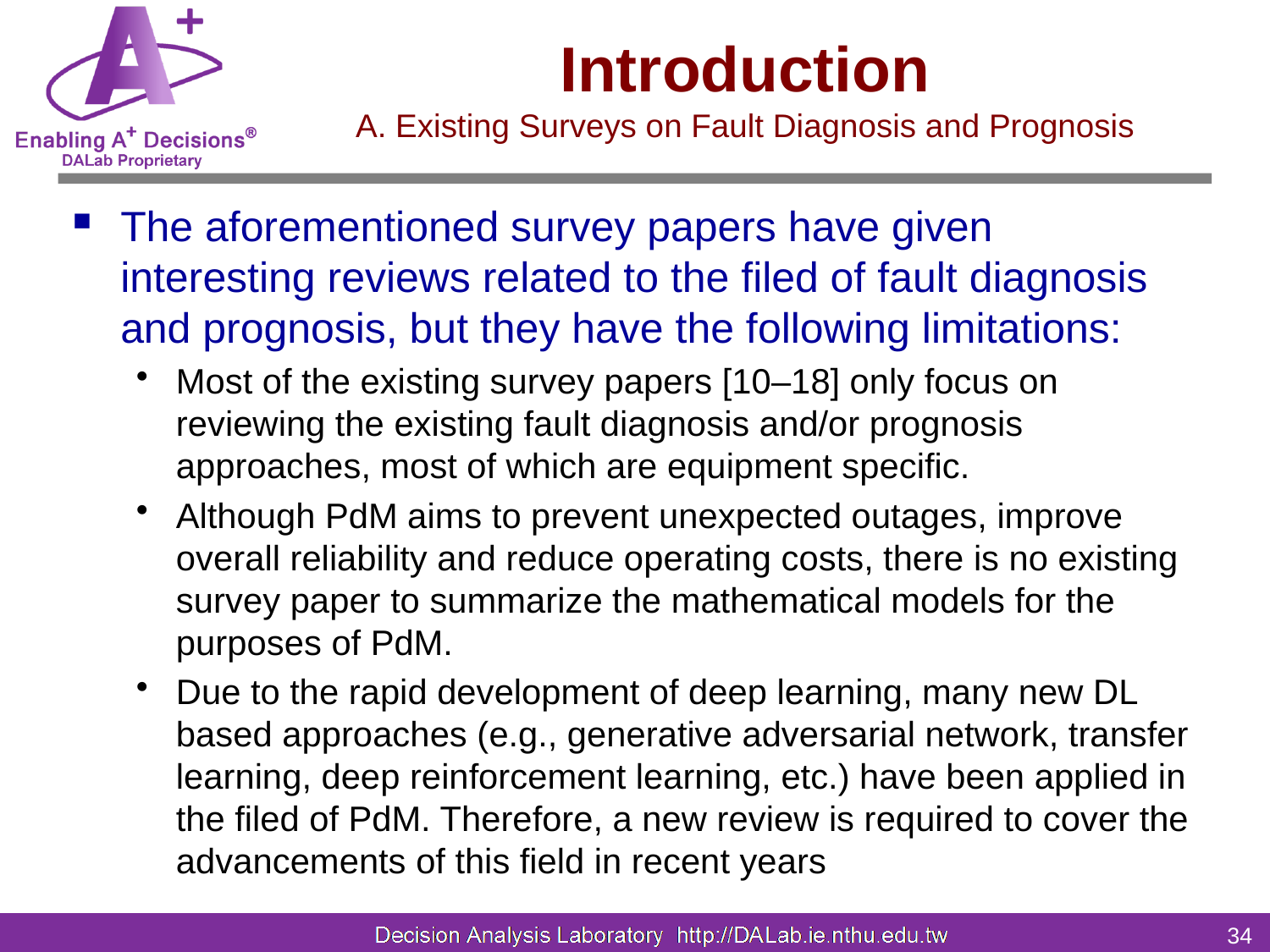

# Introduction A. Existing Surveys on Fault Diagnosis and Prognosis
The aforementioned survey papers have given interesting reviews related to the filed of fault diagnosis and prognosis, but they have the following limitations:
Most of the existing survey papers [10–18] only focus on reviewing the existing fault diagnosis and/or prognosis approaches, most of which are equipment specific.
Although PdM aims to prevent unexpected outages, improve overall reliability and reduce operating costs, there is no existing survey paper to summarize the mathematical models for the purposes of PdM.
Due to the rapid development of deep learning, many new DL based approaches (e.g., generative adversarial network, transfer learning, deep reinforcement learning, etc.) have been applied in the filed of PdM. Therefore, a new review is required to cover the advancements of this field in recent years
34